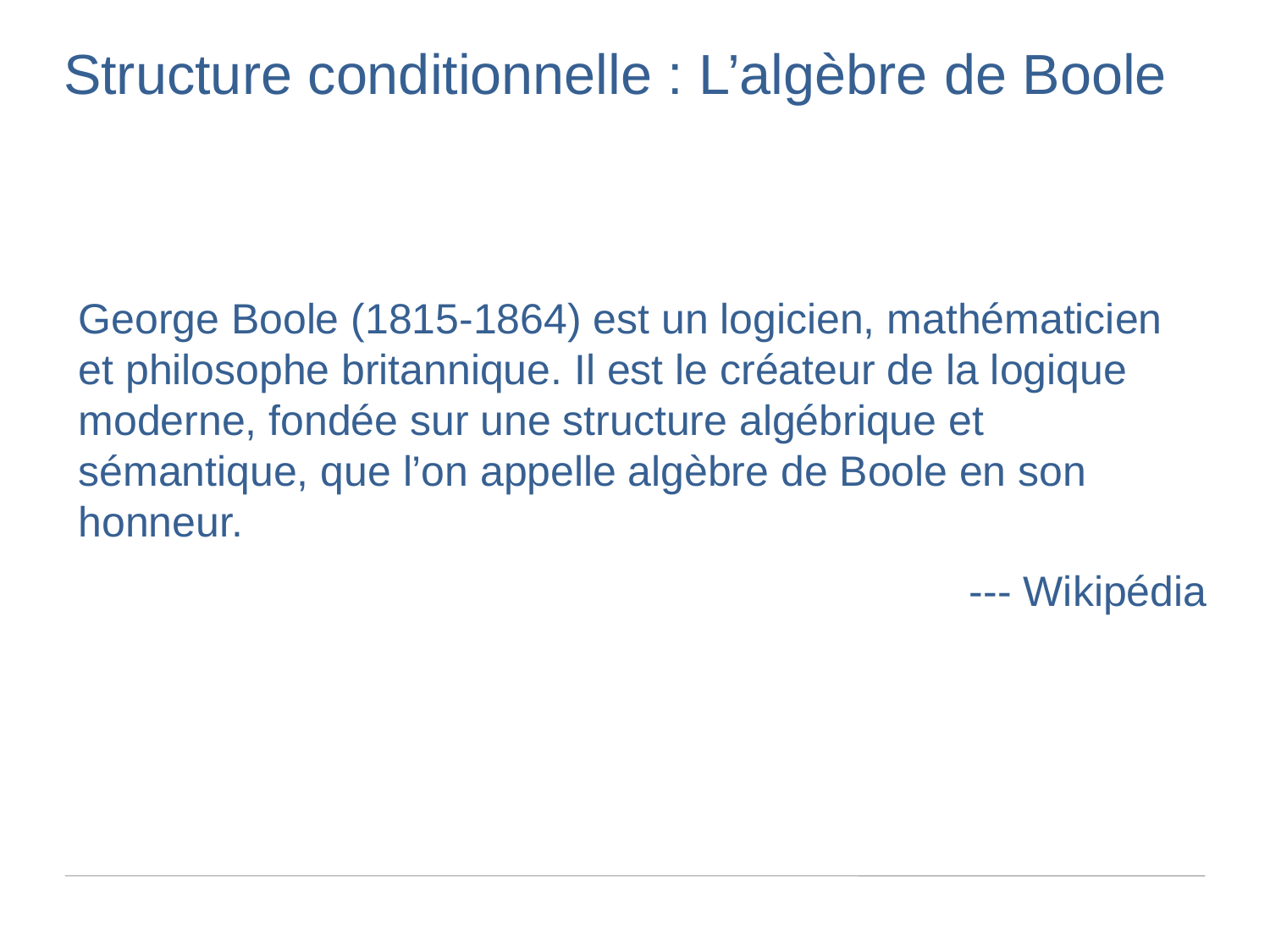

Structure conditionnelle : L’algèbre de Boole

George Boole (1815-1864) est un logicien, mathématicien et philosophe britannique. Il est le créateur de la logique moderne, fondée sur une structure algébrique et sémantique, que l’on appelle algèbre de Boole en son honneur.
--- Wikipédia